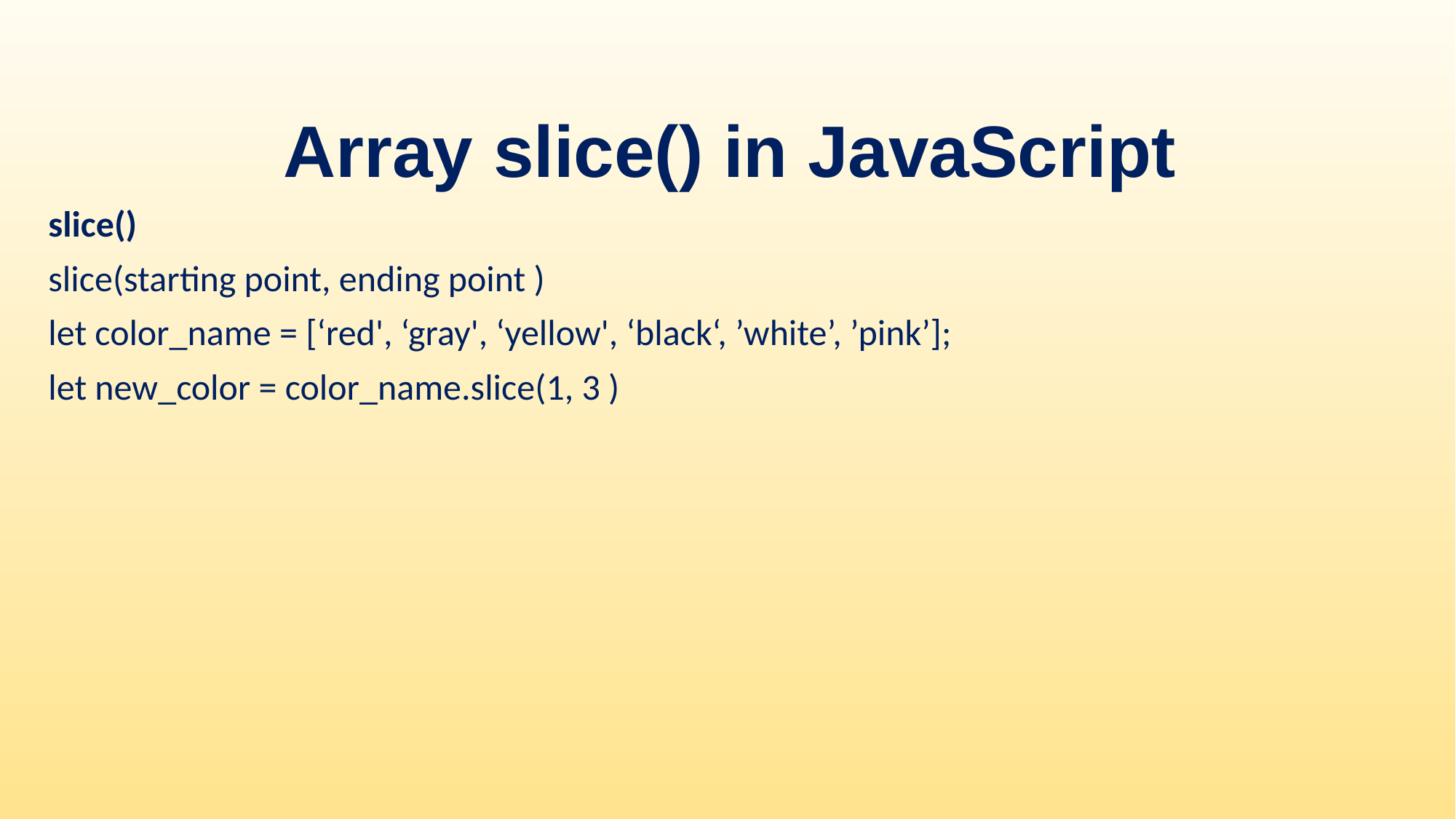

# Array slice() in JavaScript
slice()
slice(starting point, ending point )
let color_name = [‘red', ‘gray', ‘yellow', ‘black‘, ’white’, ’pink’];
let new_color = color_name.slice(1, 3 )